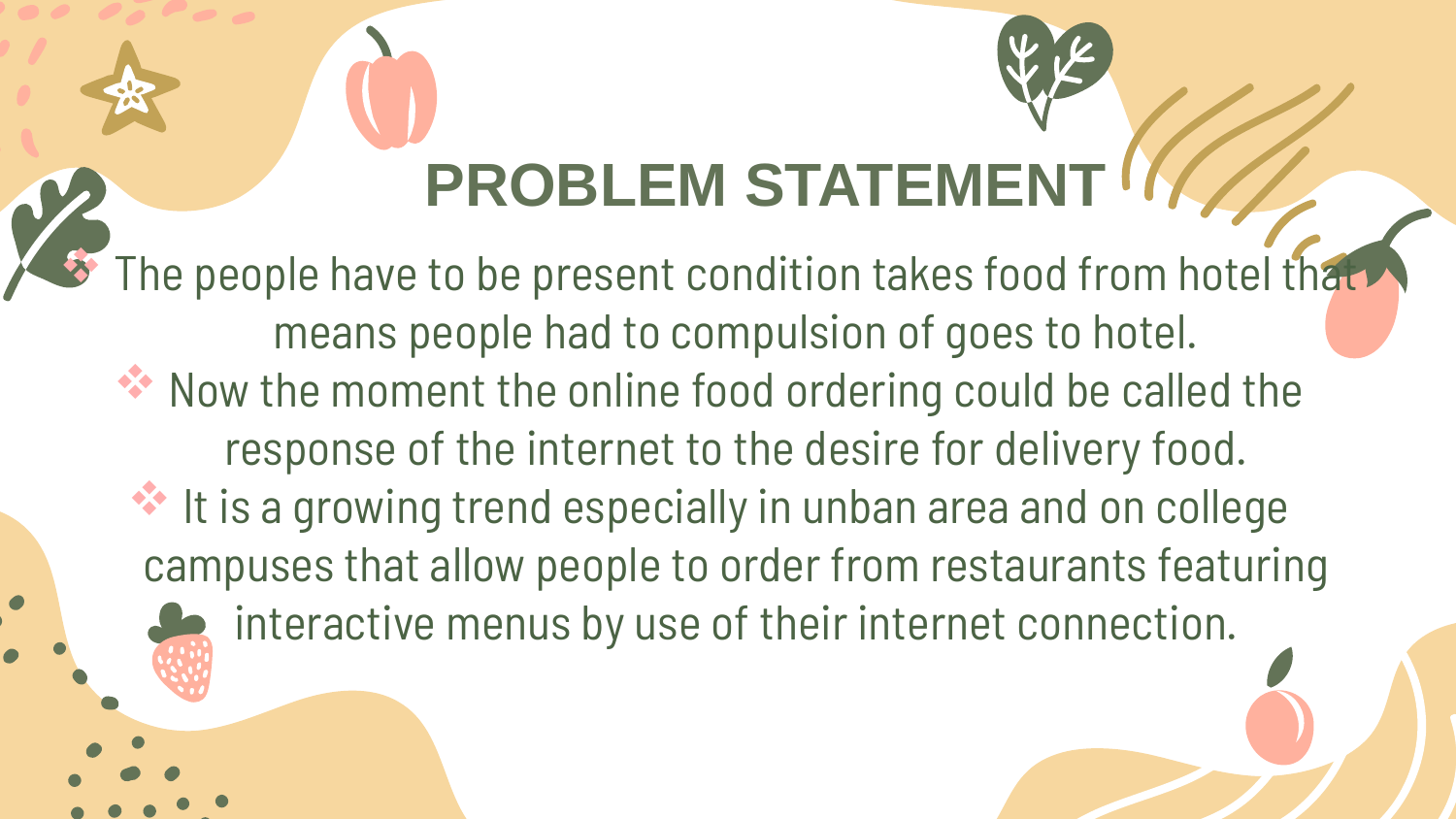

# PROBLEM STATEMENT
The people have to be present condition takes food from hotel that means people had to compulsion of goes to hotel.
Now the moment the online food ordering could be called the response of the internet to the desire for delivery food.
It is a growing trend especially in unban area and on college campuses that allow people to order from restaurants featuring interactive menus by use of their internet connection.